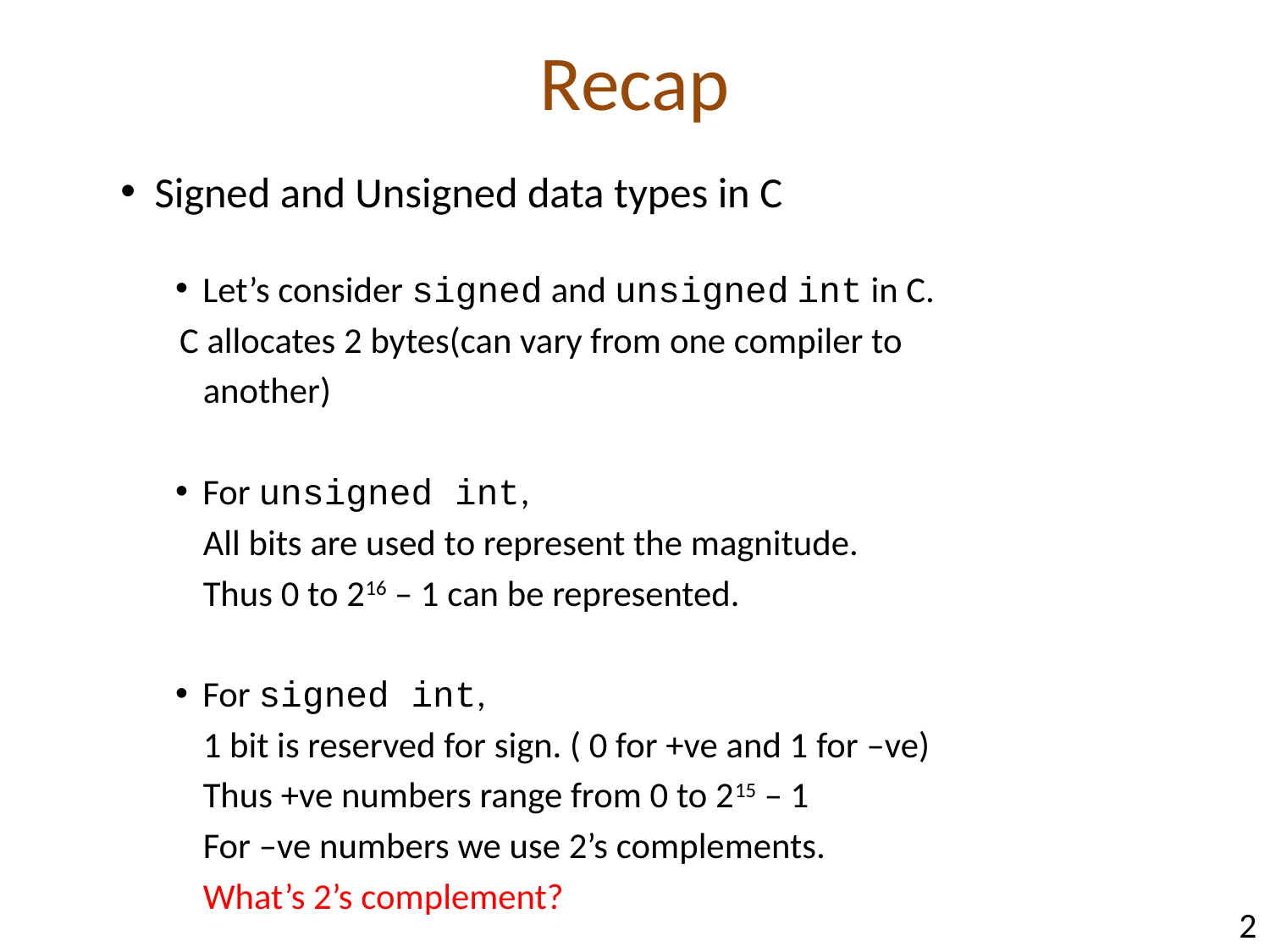

# Recap
Signed and Unsigned data types in C

Let’s consider signed and unsigned int in C.
    		   C allocates 2 bytes(can vary from one compiler to
          another)

For unsigned int,
          All bits are used to represent the magnitude.
          Thus 0 to 216 – 1 can be represented.

For signed int,
          1 bit is reserved for sign. ( 0 for +ve and 1 for –ve)
          Thus +ve numbers range from 0 to 215 – 1
          For –ve numbers we use 2’s complements.
          What’s 2’s complement?

2